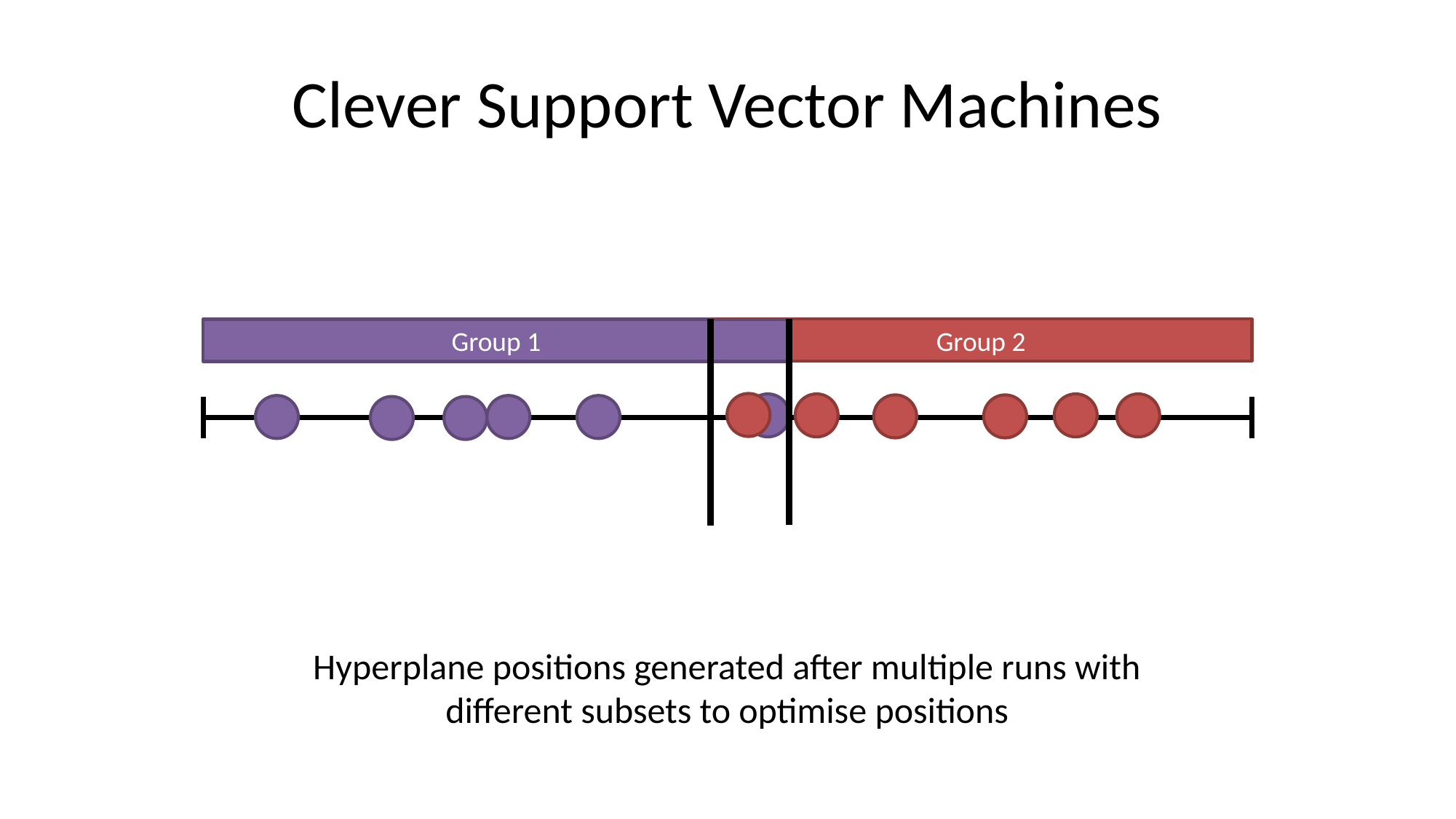

# Clever Support Vector Machines
Group 1
Group 1
Group 2

Hyperplane positions generated after multiple runs with different subsets to optimise positions